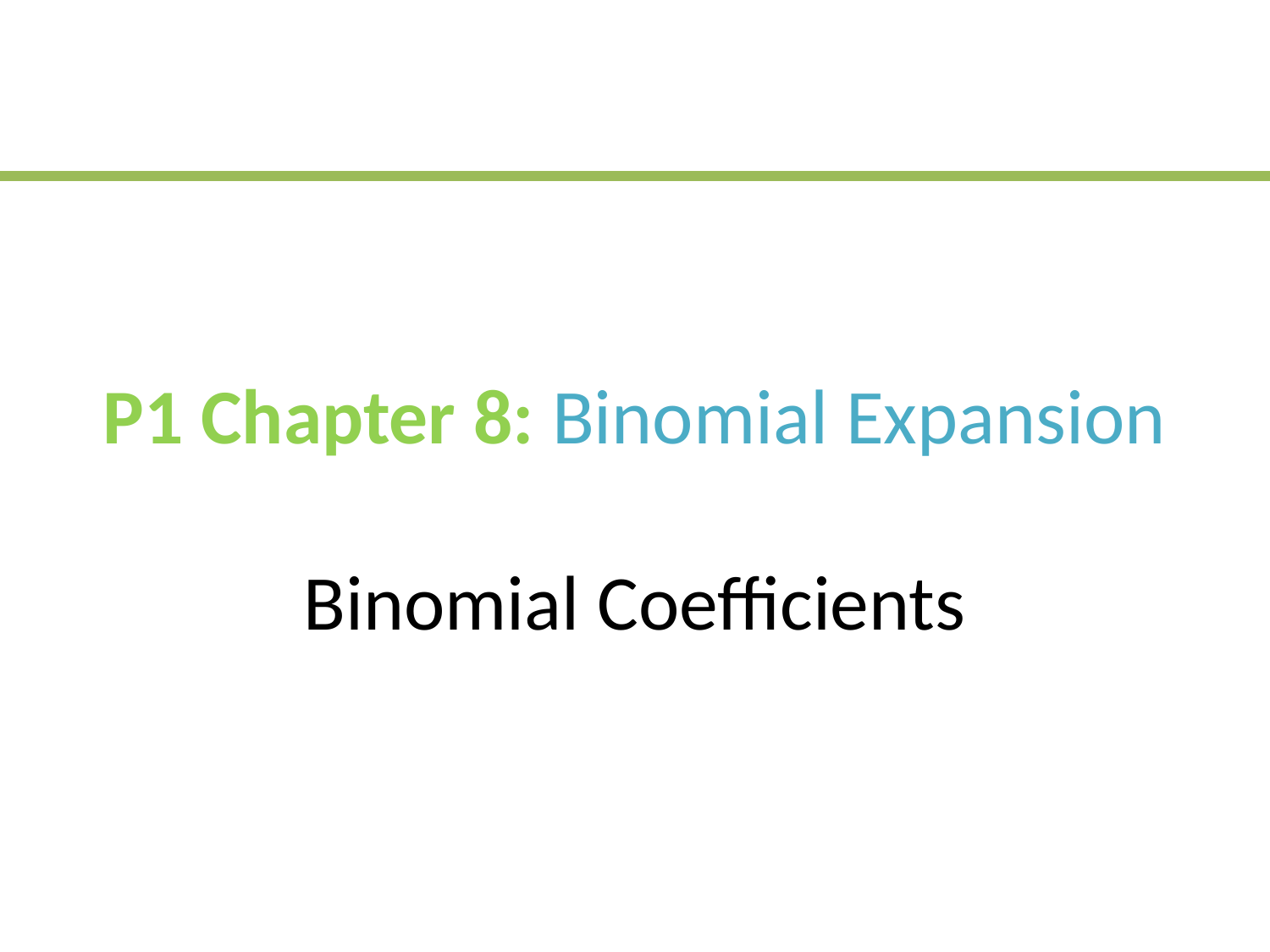

# P1 Chapter 8: Binomial Expansion Binomial Coefficients